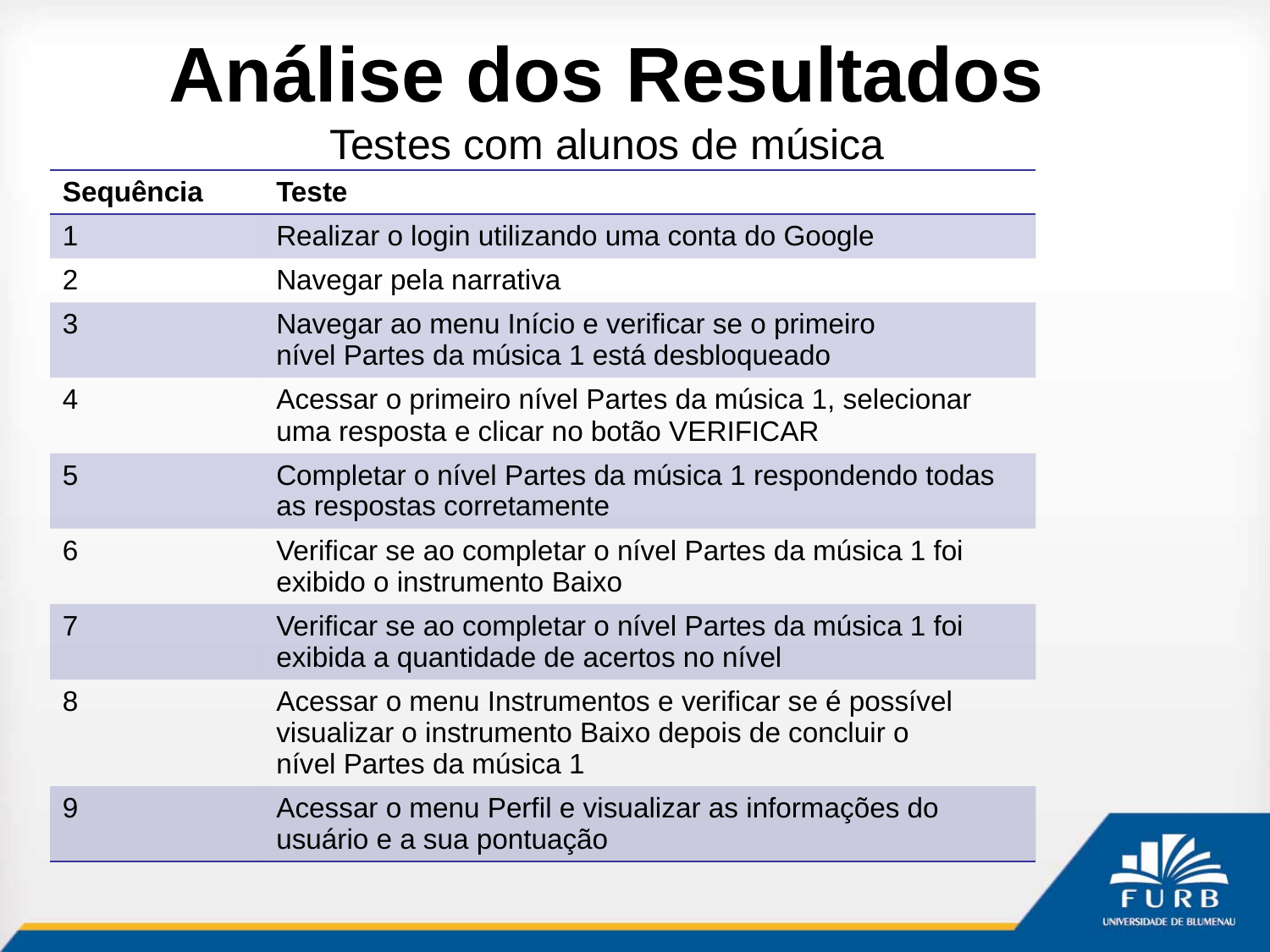

# Análise dos Resultados Testes com alunos de música

| Sequência | Teste |
| --- | --- |
| 1 | Realizar o login utilizando uma conta do Google |
| 2 | Navegar pela narrativa |
| 3 | Navegar ao menu Início e verificar se o primeiro nível Partes da música 1 está desbloqueado |
| 4 | Acessar o primeiro nível Partes da música 1, selecionar uma resposta e clicar no botão VERIFICAR |
| 5 | Completar o nível Partes da música 1 respondendo todas as respostas corretamente |
| 6 | Verificar se ao completar o nível Partes da música 1 foi exibido o instrumento Baixo |
| 7 | Verificar se ao completar o nível Partes da música 1 foi exibida a quantidade de acertos no nível |
| 8 | Acessar o menu Instrumentos e verificar se é possível visualizar o instrumento Baixo depois de concluir o nível Partes da música 1 |
| 9 | Acessar o menu Perfil e visualizar as informações do usuário e a sua pontuação |